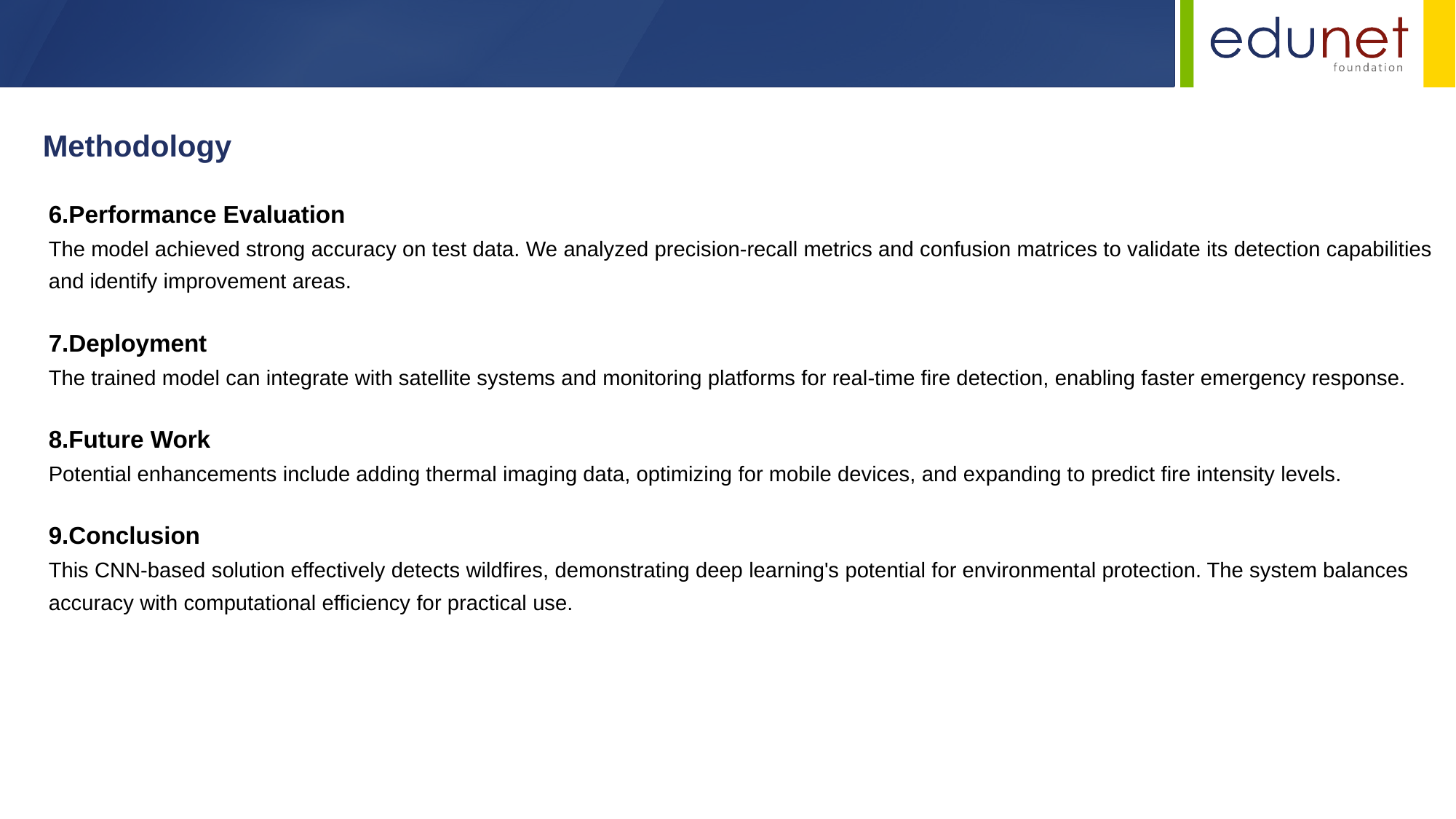

Methodology
6.Performance Evaluation
The model achieved strong accuracy on test data. We analyzed precision-recall metrics and confusion matrices to validate its detection capabilities and identify improvement areas.
7.Deployment
The trained model can integrate with satellite systems and monitoring platforms for real-time fire detection, enabling faster emergency response.
8.Future Work
Potential enhancements include adding thermal imaging data, optimizing for mobile devices, and expanding to predict fire intensity levels.
9.Conclusion
This CNN-based solution effectively detects wildfires, demonstrating deep learning's potential for environmental protection. The system balances accuracy with computational efficiency for practical use.